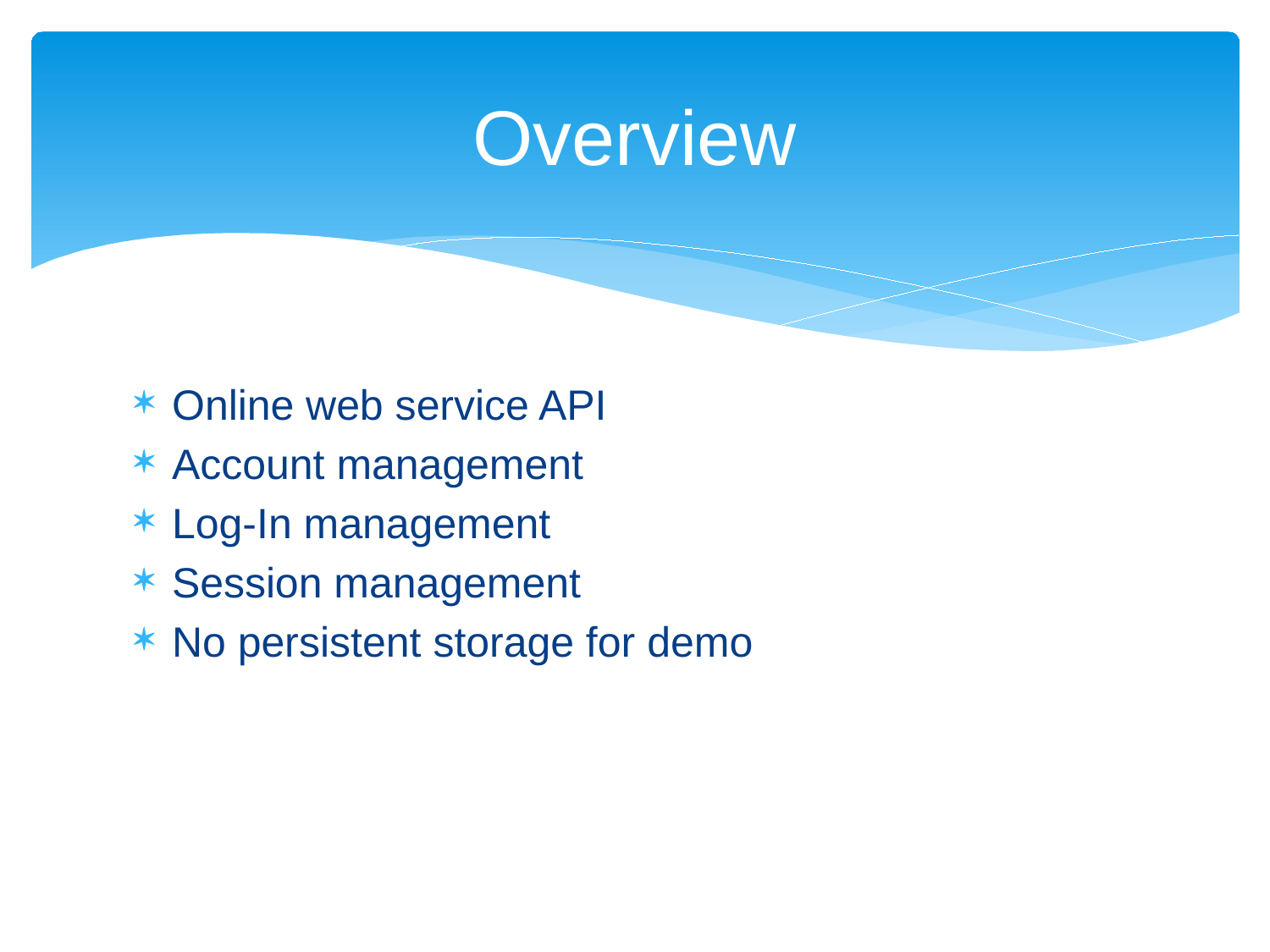

# Overview
Online web service API
Account management
Log-In management
Session management
No persistent storage for demo